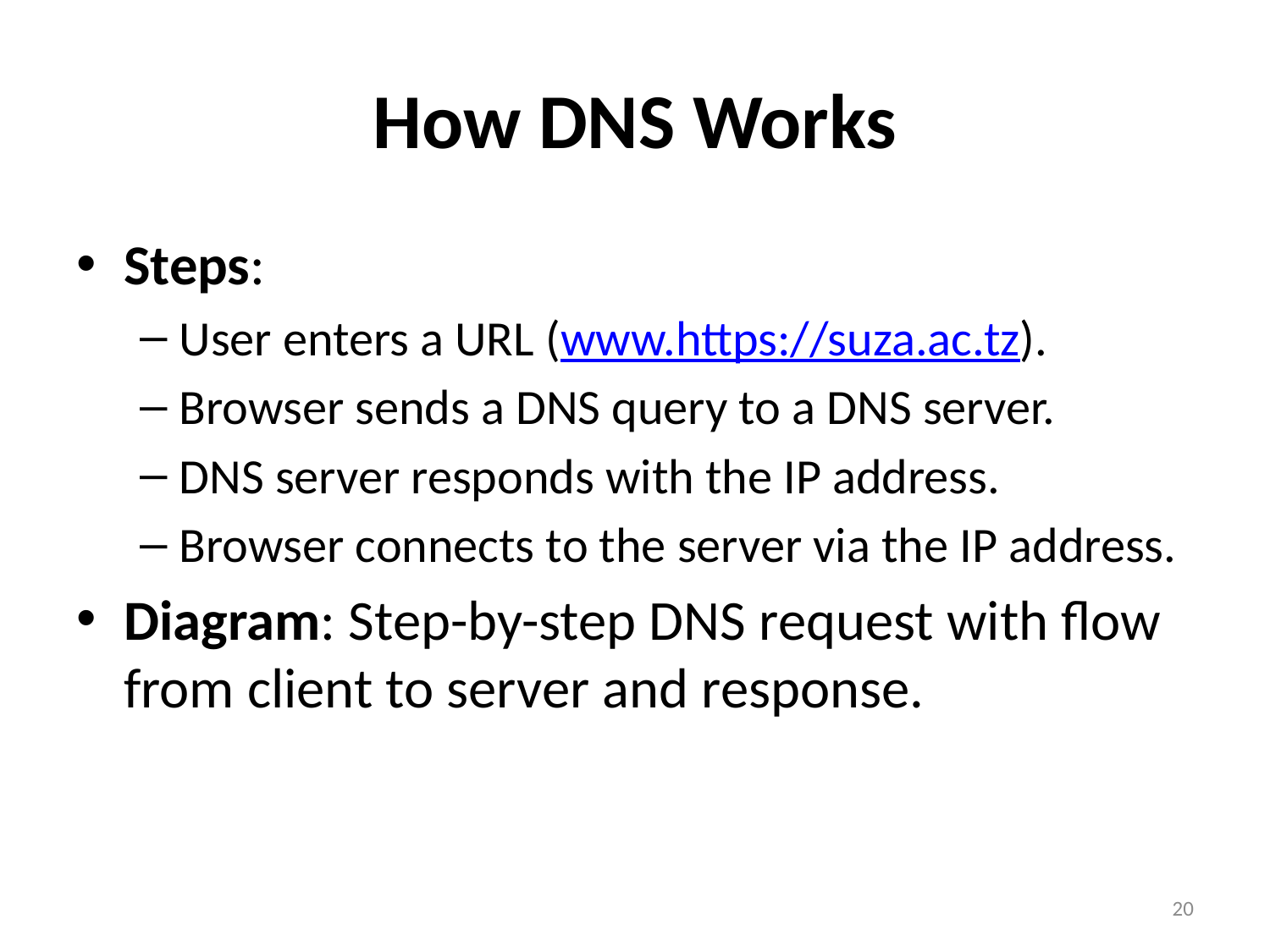

# How DNS Works
Steps:
User enters a URL (www.https://suza.ac.tz).
Browser sends a DNS query to a DNS server.
DNS server responds with the IP address.
Browser connects to the server via the IP address.
Diagram: Step-by-step DNS request with flow from client to server and response.

20